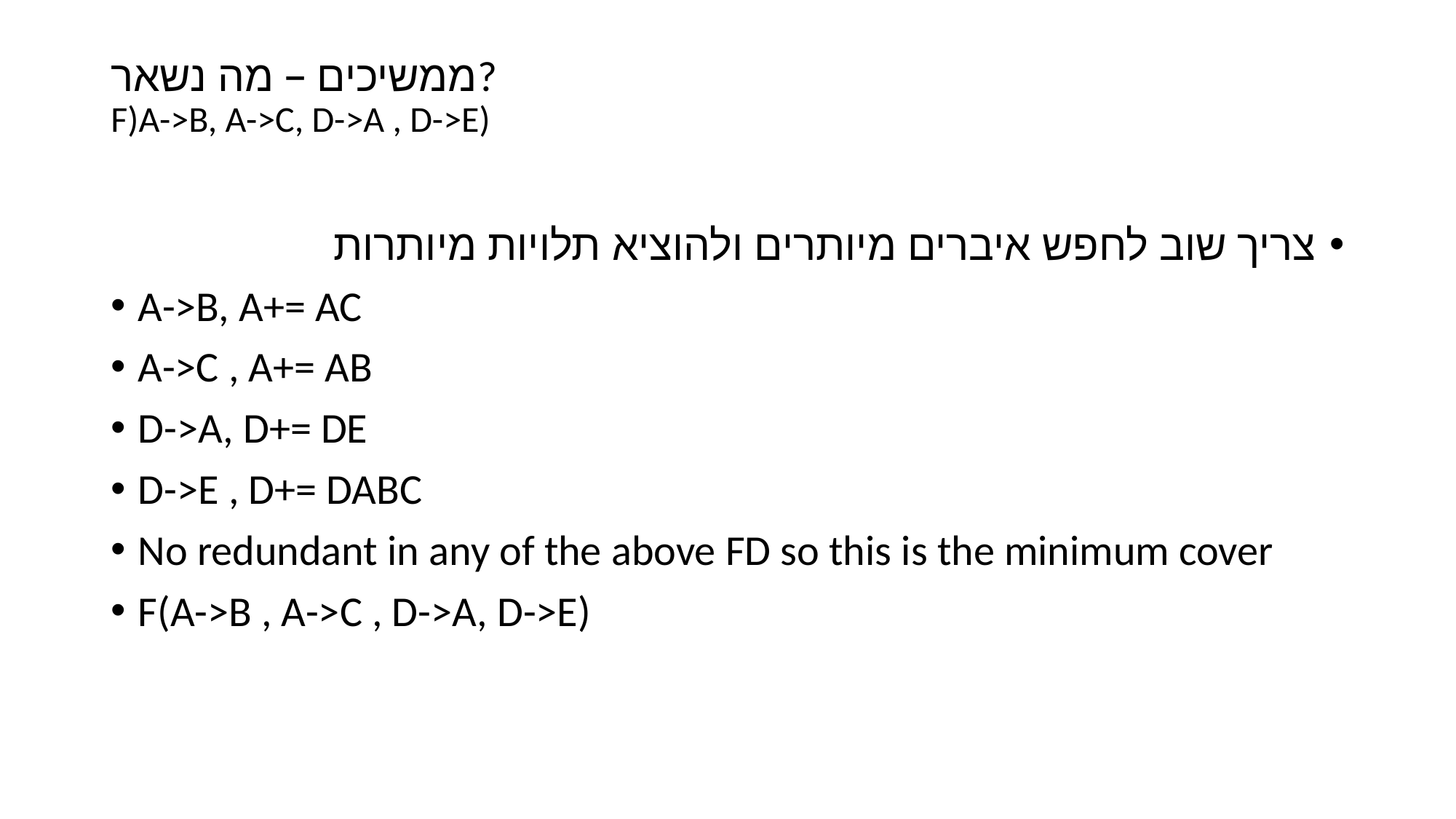

# ממשיכים – מה נשאר? F)A->B, A->C, D->A , D->E)
צריך שוב לחפש איברים מיותרים ולהוציא תלויות מיותרות
A->B, A+= AC
A->C , A+= AB
D->A, D+= DE
D->E , D+= DABC
No redundant in any of the above FD so this is the minimum cover
F(A->B , A->C , D->A, D->E)